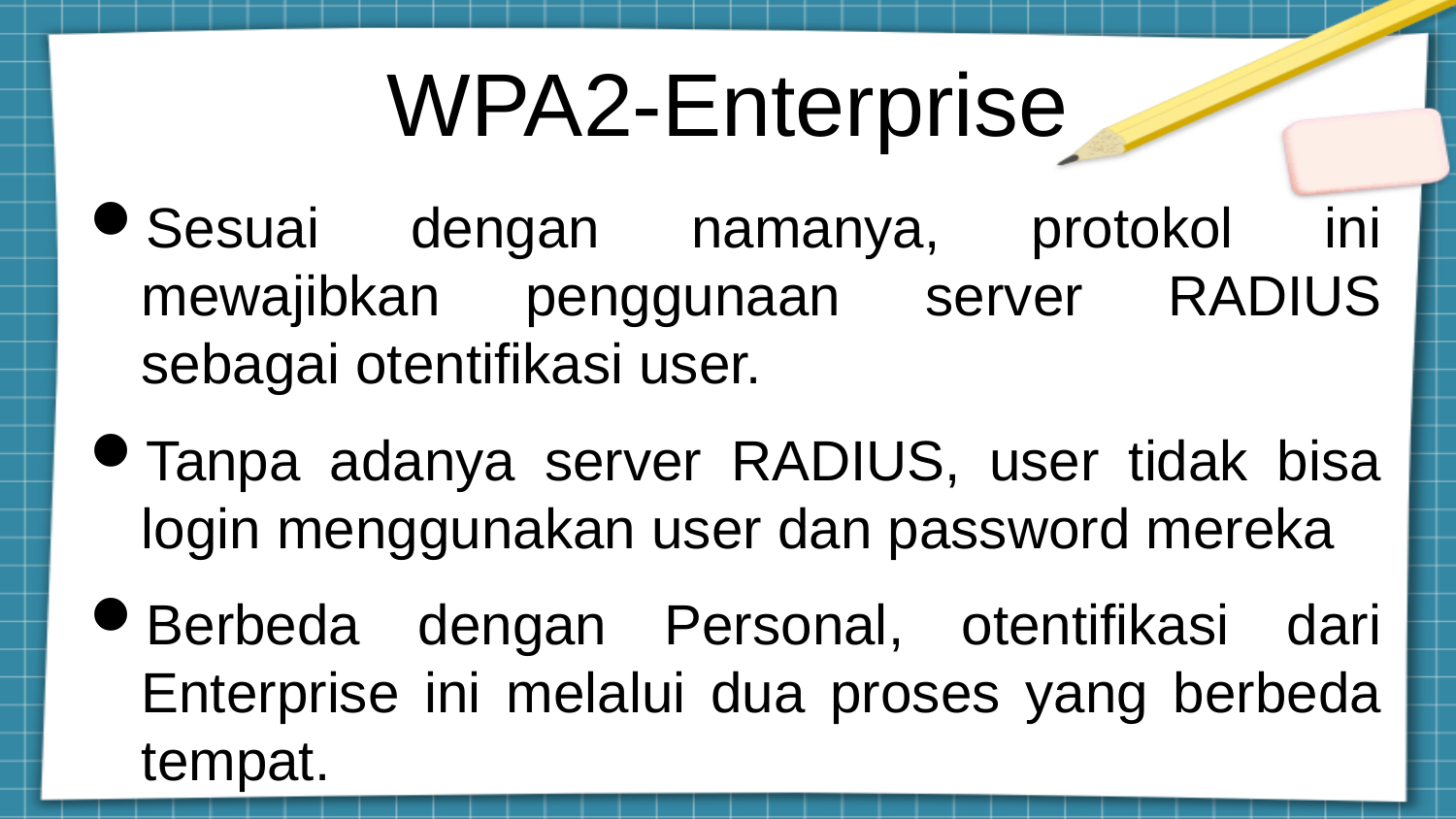

WPA2-Enterprise
Sesuai dengan namanya, protokol ini mewajibkan penggunaan server RADIUS sebagai otentifikasi user.
Tanpa adanya server RADIUS, user tidak bisa login menggunakan user dan password mereka
Berbeda dengan Personal, otentifikasi dari Enterprise ini melalui dua proses yang berbeda tempat.